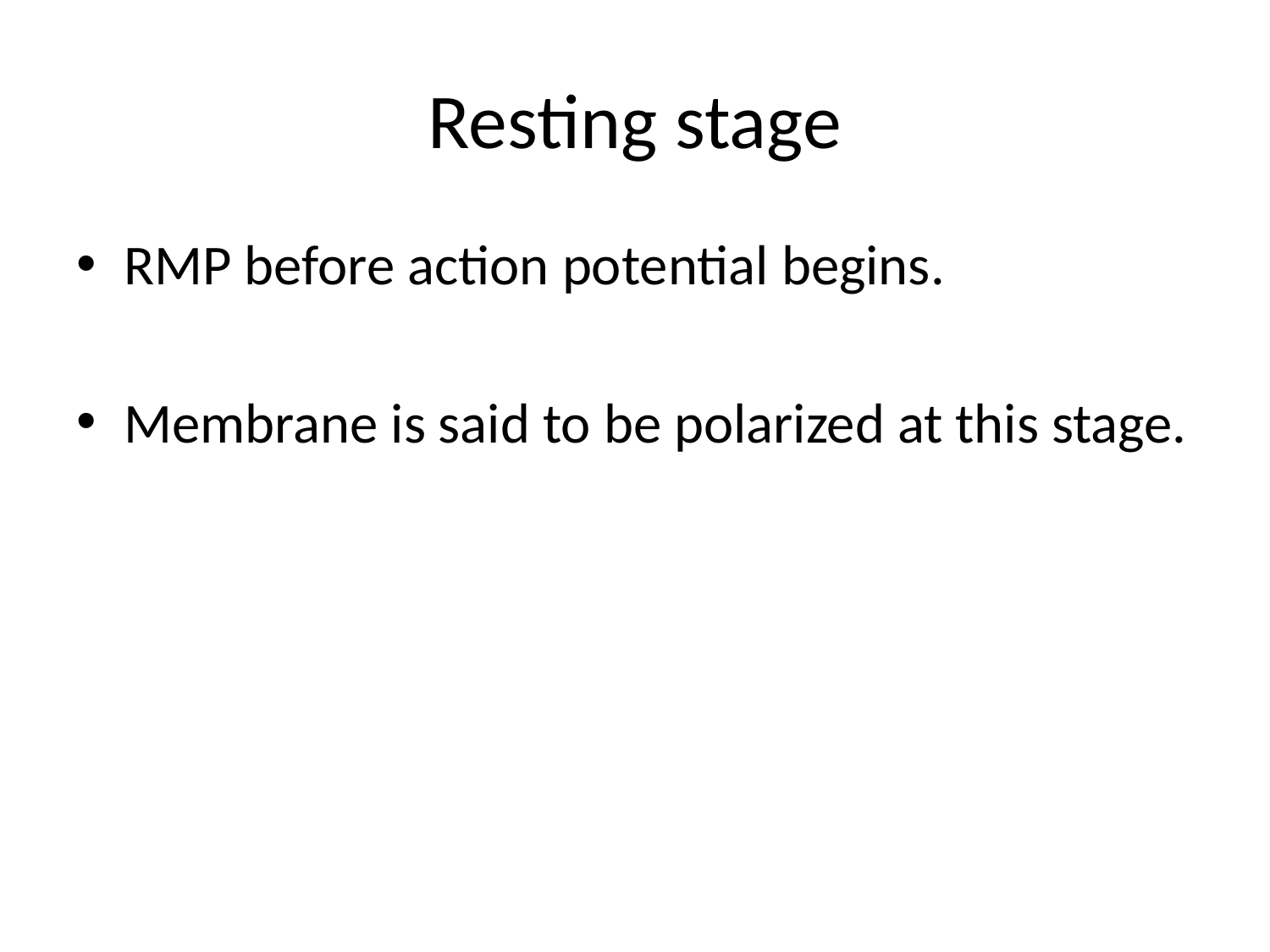

# Resting stage
RMP before action potential begins.

Membrane is said to be polarized at this stage.